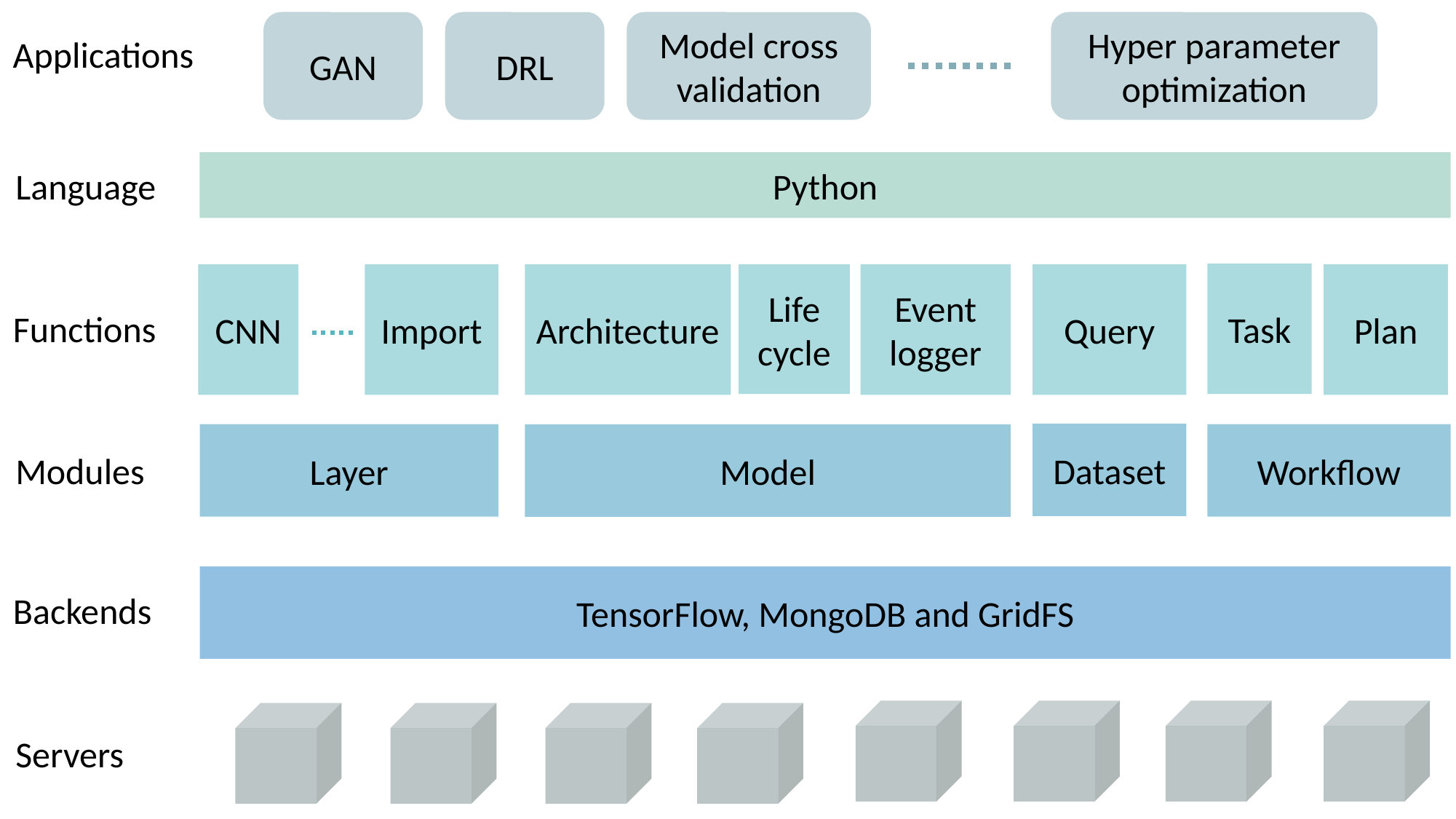

GAN
DRL
Model cross validation
Hyper parameter optimization
Applications
Python
Language
Task
Import
Architecture
Life cycle
Event logger
Query
CNN
Plan
Functions
Dataset
Workflow
Layer
Model
Modules
TensorFlow, MongoDB and GridFS
Backends

Servers